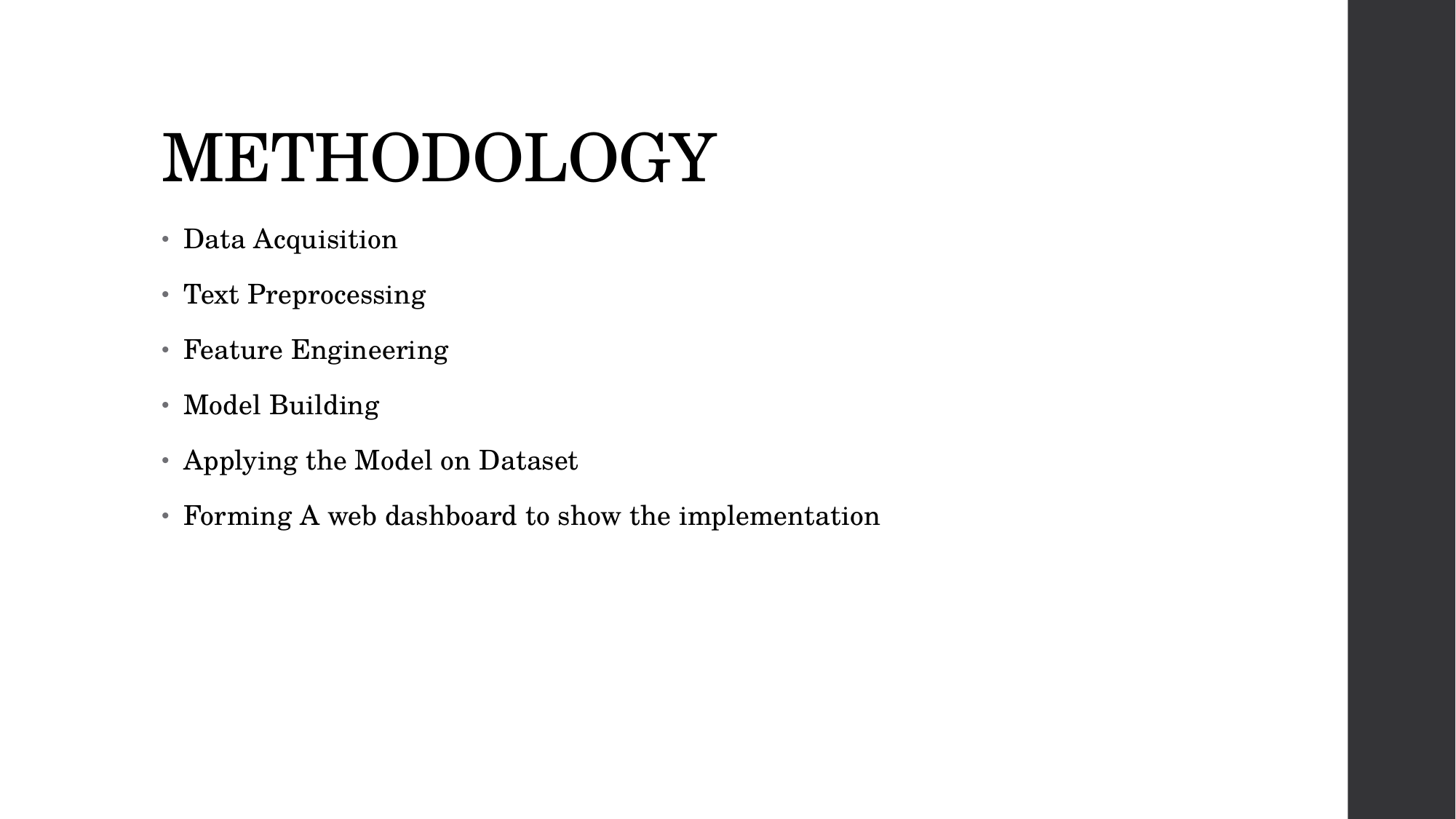

# METHODOLOGY
Data Acquisition
Text Preprocessing
Feature Engineering
Model Building
Applying the Model on Dataset
Forming A web dashboard to show the implementation